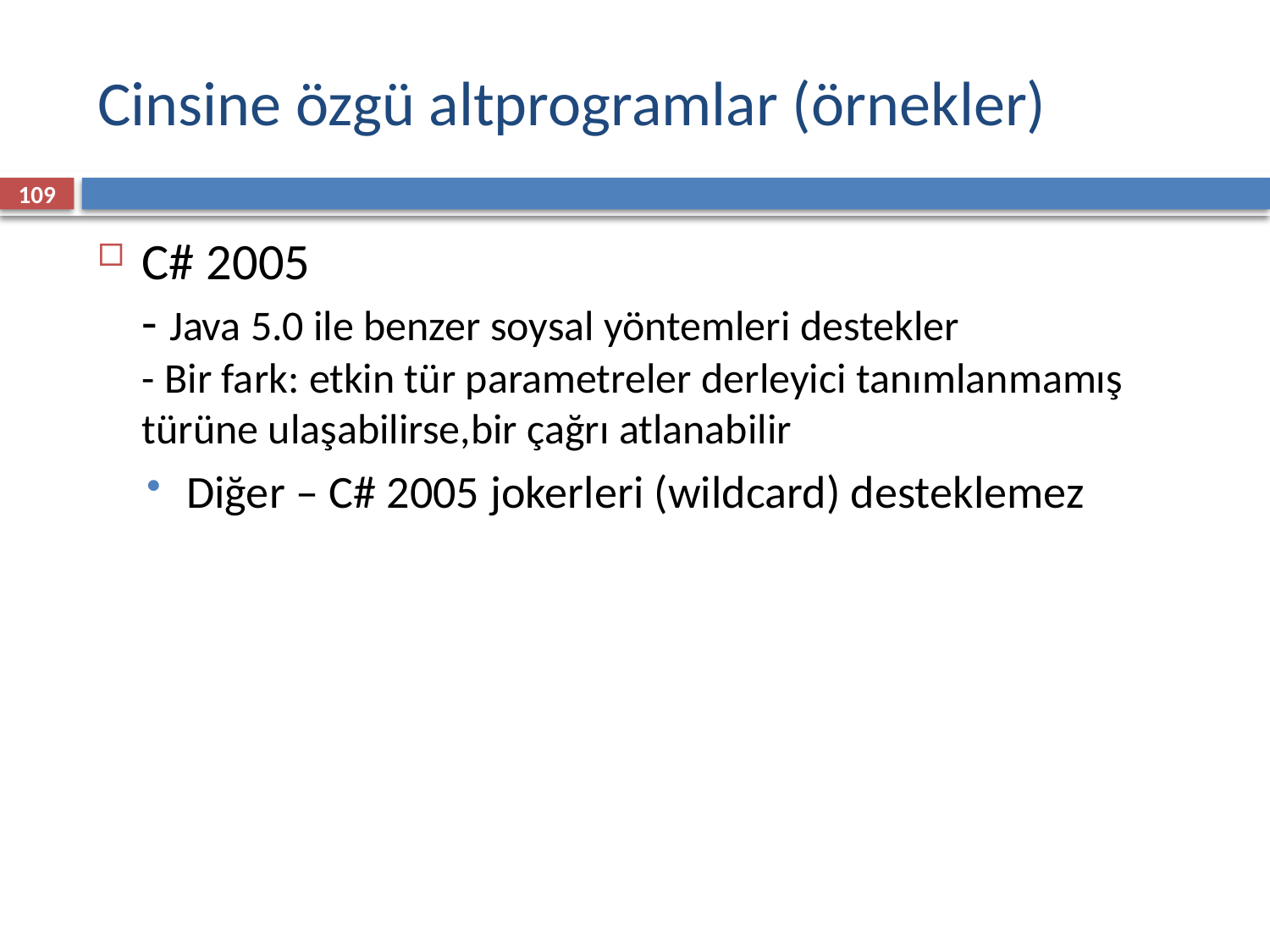

# Cinsine özgü altprogramlar (örnekler)
109
C# 2005
- Java 5.0 ile benzer soysal yöntemleri destekler
- Bir fark: etkin tür parametreler derleyici tanımlanmamış türüne ulaşabilirse,bir çağrı atlanabilir
Diğer – C# 2005 jokerleri (wildcard) desteklemez